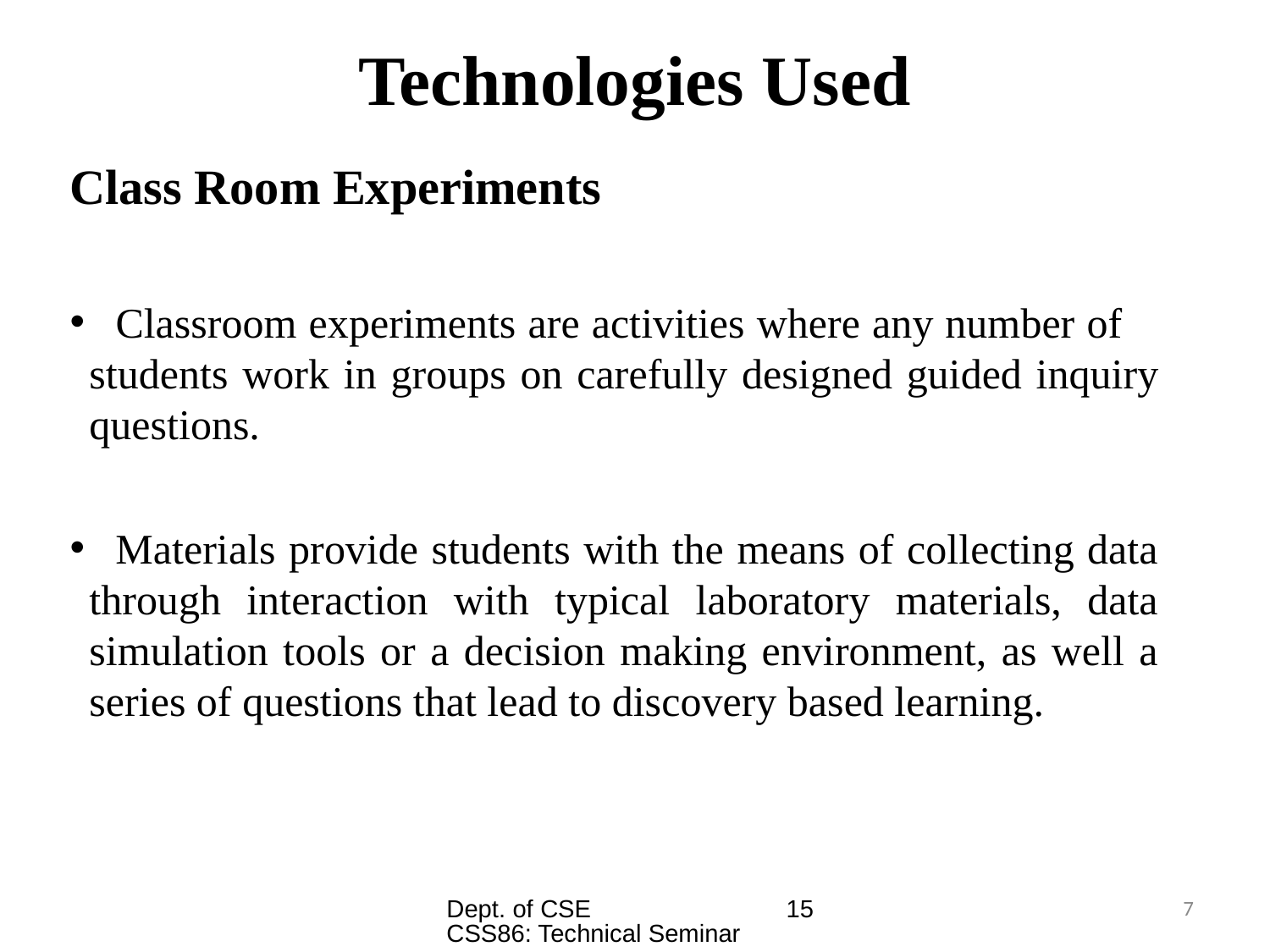

# Technologies Used
Class Room Experiments

  Classroom experiments are activities where any number of    students work in groups on carefully designed guided inquiry questions.

  Materials provide students with the means of collecting data through interaction with typical laboratory materials, data simulation tools or a decision making environment, as well a series of questions that lead to discovery based learning.
Dept. of CSE                            15CSS86: Technical Seminar
7